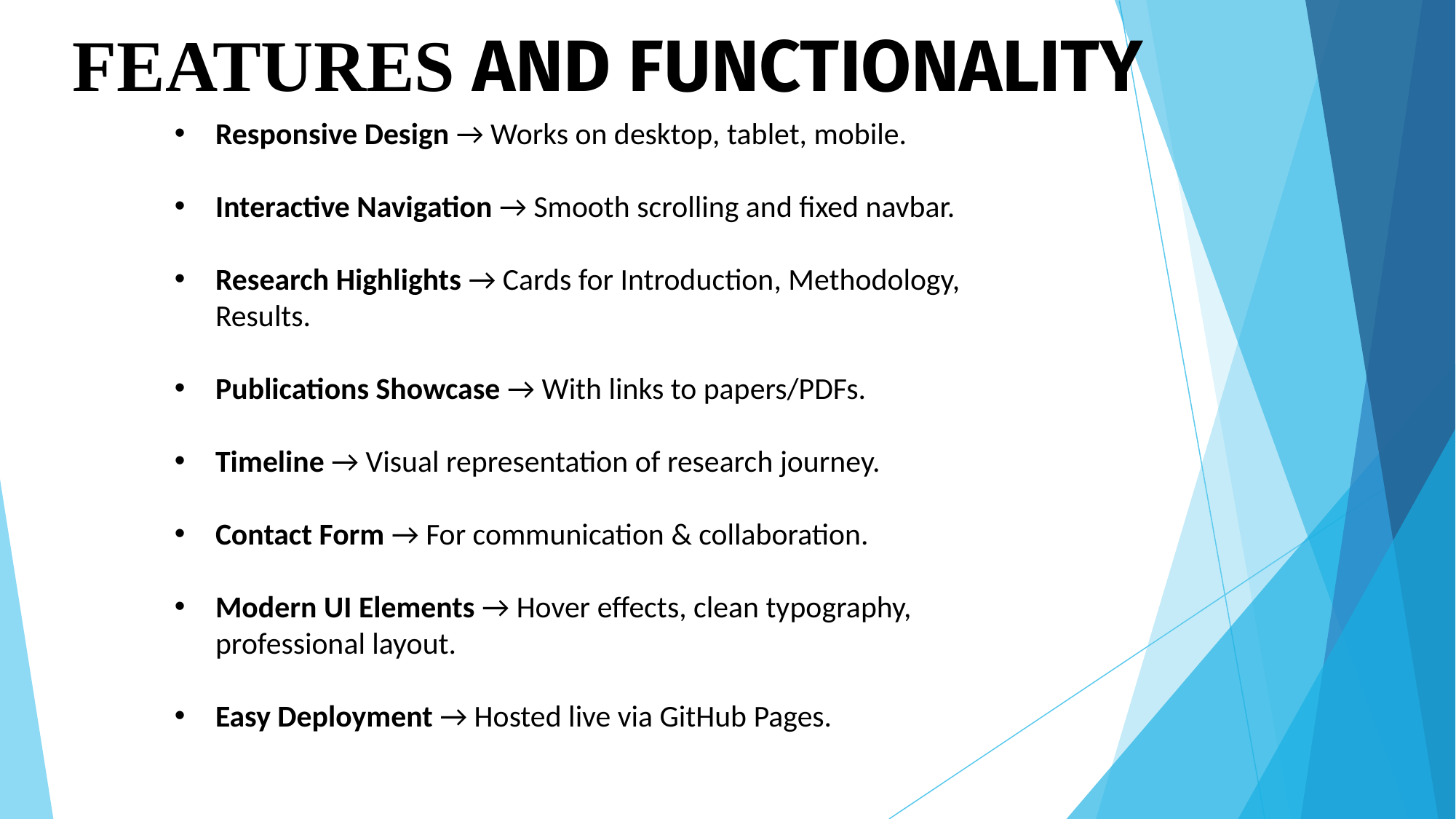

# FEATURES AND FUNCTIONALITY
Responsive Design → Works on desktop, tablet, mobile.

Interactive Navigation → Smooth scrolling and fixed navbar.

Research Highlights → Cards for Introduction, Methodology, Results.

Publications Showcase → With links to papers/PDFs.

Timeline → Visual representation of research journey.

Contact Form → For communication & collaboration.

Modern UI Elements → Hover effects, clean typography, professional layout.

Easy Deployment → Hosted live via GitHub Pages.